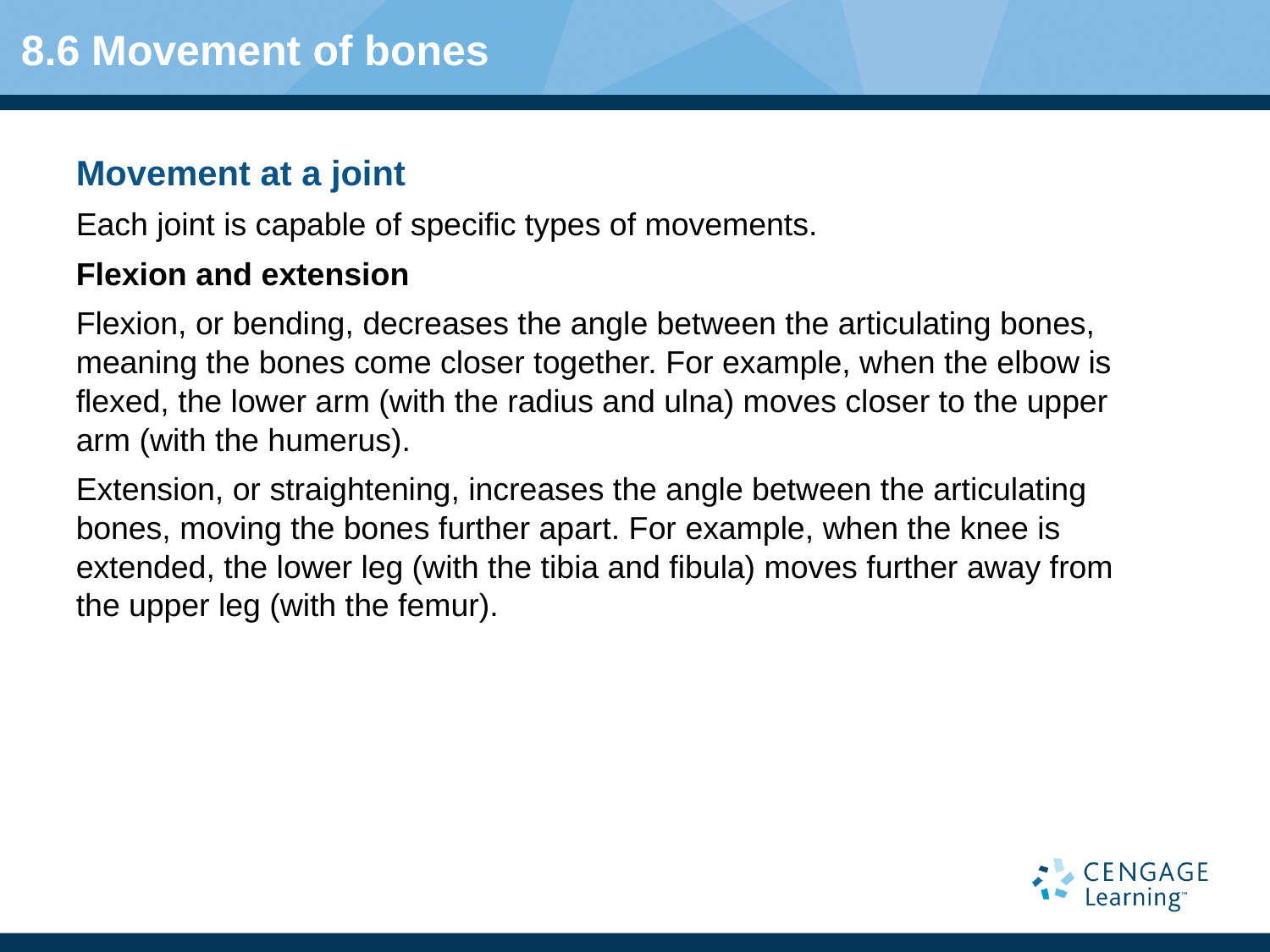

# 8.6 Movement of bones
Movement at a joint
Each joint is capable of specific types of movements.
Flexion and extension
Flexion, or bending, decreases the angle between the articulating bones, meaning the bones come closer together. For example, when the elbow is flexed, the lower arm (with the radius and ulna) moves closer to the upper arm (with the humerus).
Extension, or straightening, increases the angle between the articulating bones, moving the bones further apart. For example, when the knee is extended, the lower leg (with the tibia and fibula) moves further away from the upper leg (with the femur).